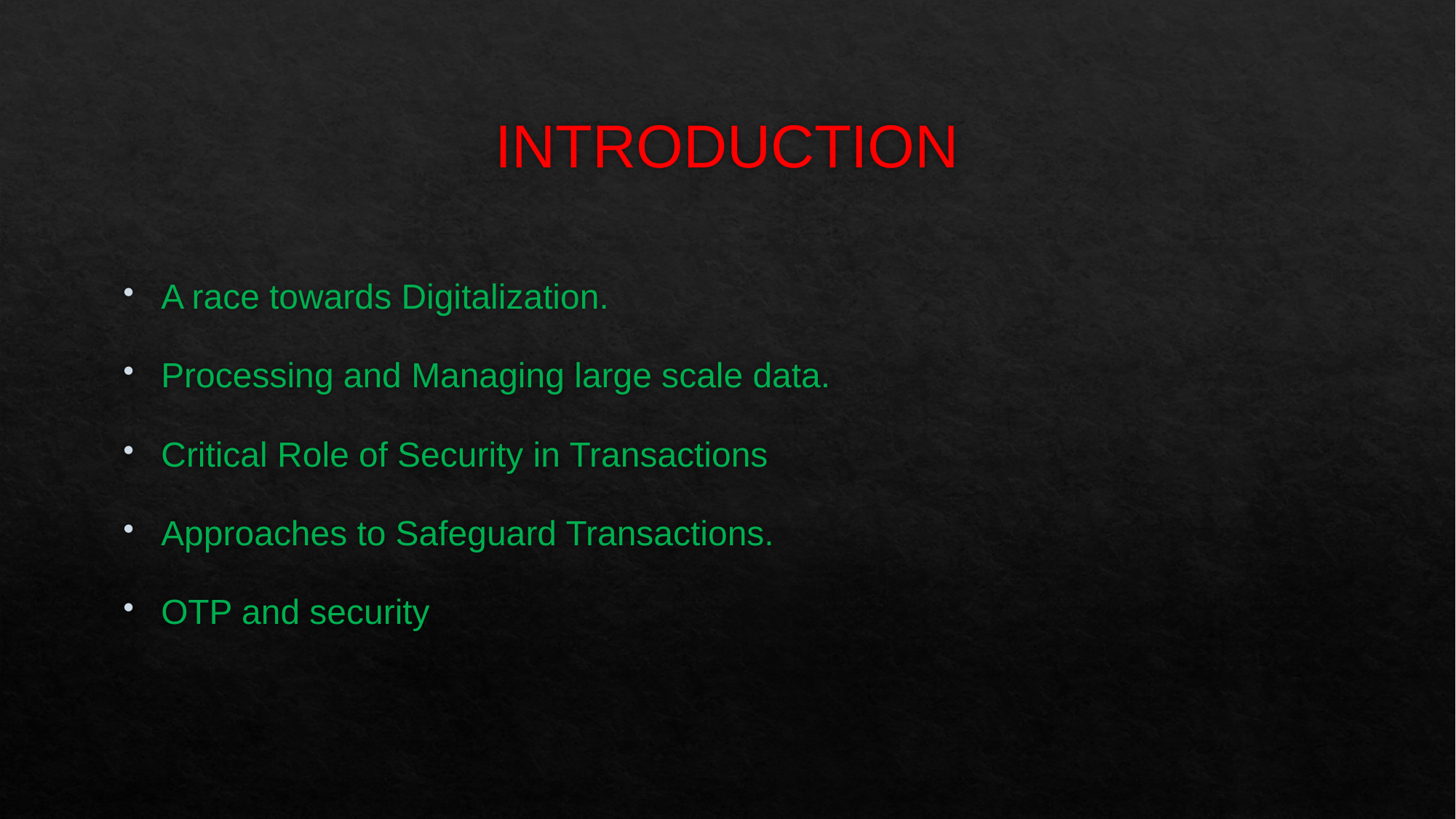

# INTRODUCTION
A race towards Digitalization.
Processing and Managing large scale data.
Critical Role of Security in Transactions
Approaches to Safeguard Transactions.
OTP and security